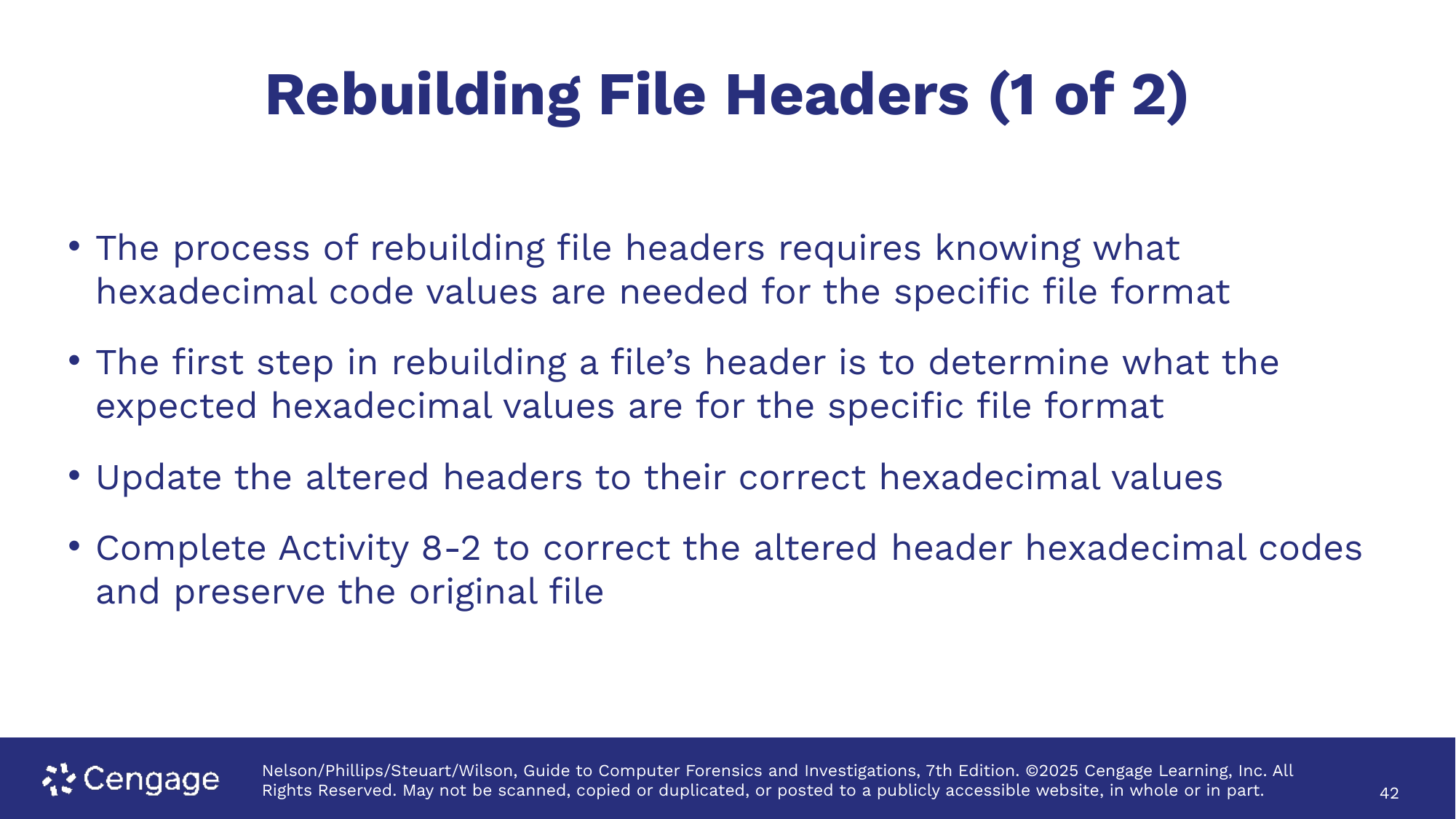

# Rebuilding File Headers (1 of 2)
The process of rebuilding file headers requires knowing what hexadecimal code values are needed for the specific file format
The first step in rebuilding a file’s header is to determine what the expected hexadecimal values are for the specific file format
Update the altered headers to their correct hexadecimal values
Complete Activity 8-2 to correct the altered header hexadecimal codes and preserve the original file